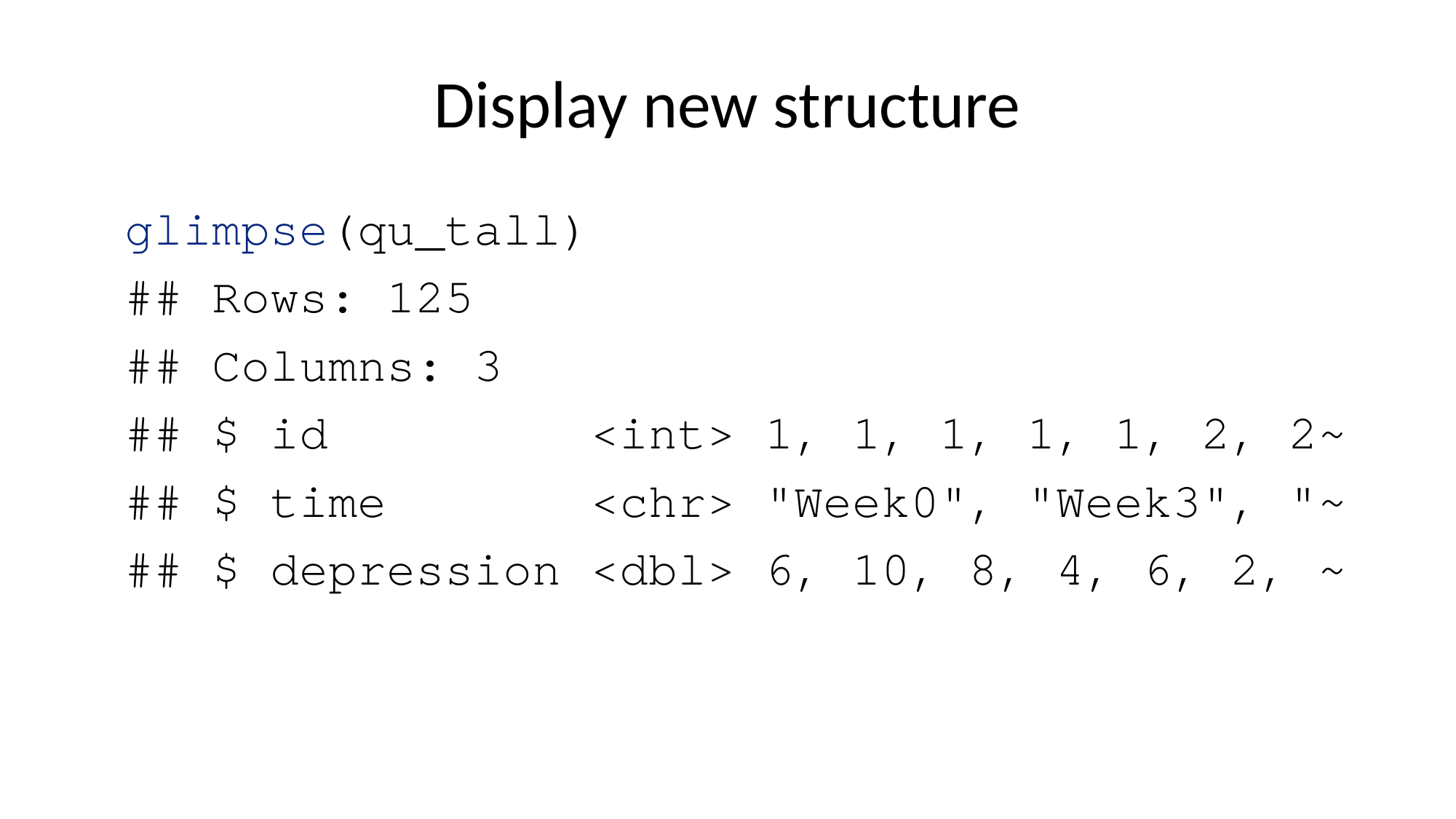

# Display new structure
glimpse(qu_tall)
## Rows: 125
## Columns: 3
## $ id         <int> 1, 1, 1, 1, 1, 2, 2~
## $ time       <chr> "Week0", "Week3", "~
## $ depression <dbl> 6, 10, 8, 4, 6, 2, ~